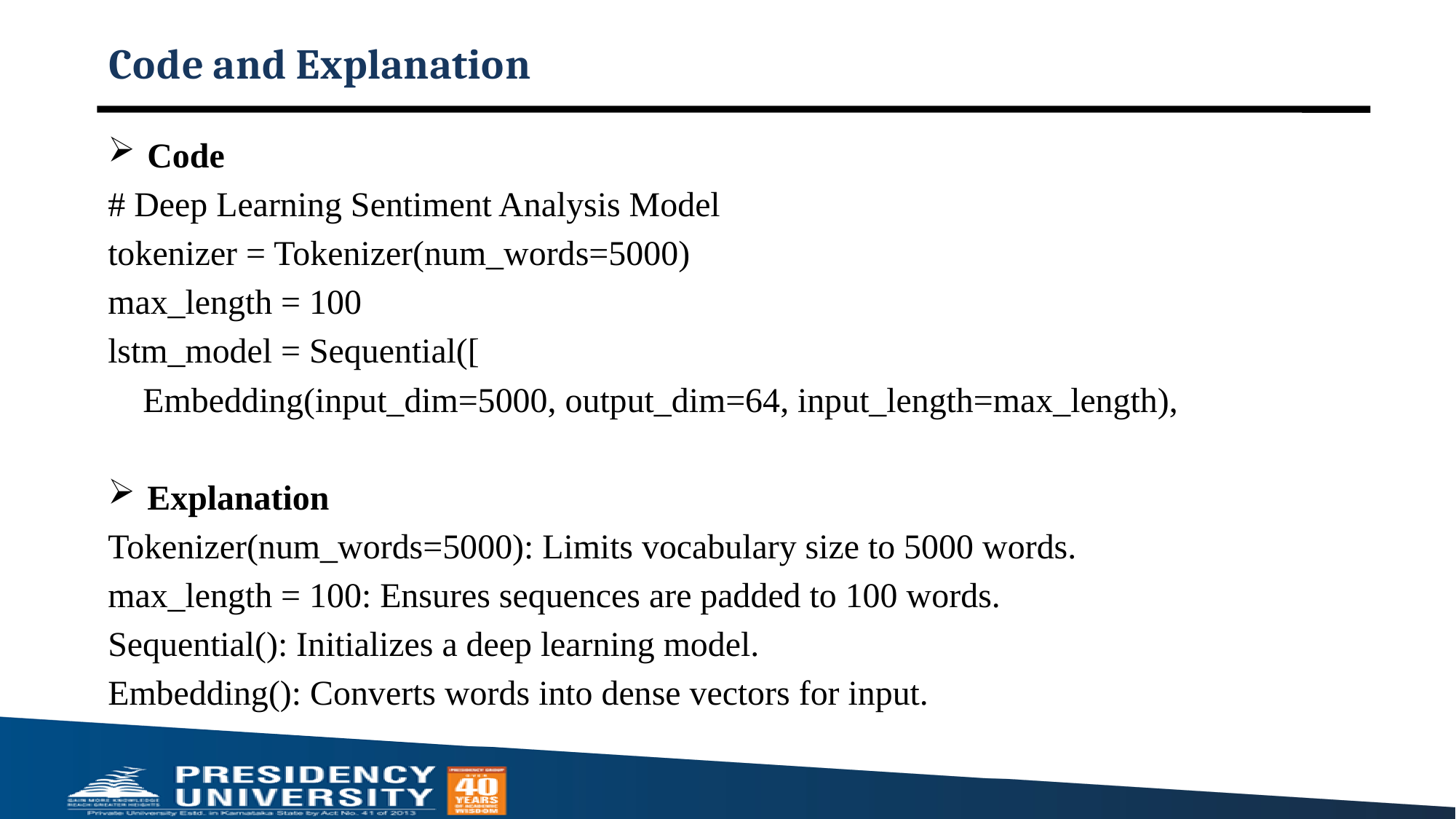

# Code and Explanation
Code
# Deep Learning Sentiment Analysis Model
tokenizer = Tokenizer(num_words=5000)
max_length = 100
lstm_model = Sequential([
    Embedding(input_dim=5000, output_dim=64, input_length=max_length),

Explanation
Tokenizer(num_words=5000): Limits vocabulary size to 5000 words.
max_length = 100: Ensures sequences are padded to 100 words.
Sequential(): Initializes a deep learning model.
Embedding(): Converts words into dense vectors for input.